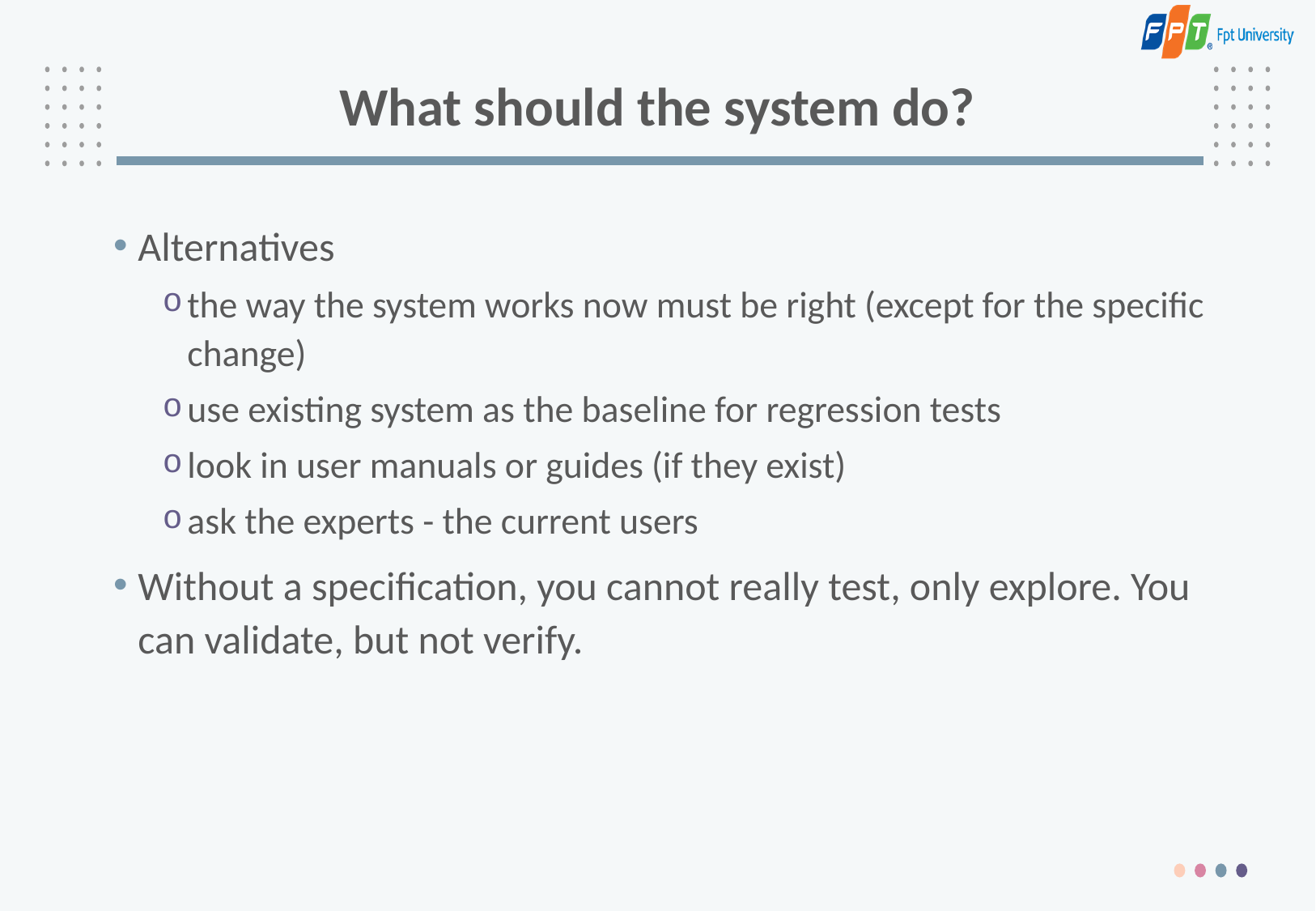

# What should the system do?
Alternatives
the way the system works now must be right (except for the specific change)
use existing system as the baseline for regression tests
look in user manuals or guides (if they exist)
ask the experts - the current users
Without a specification, you cannot really test, only explore. You can validate, but not verify.